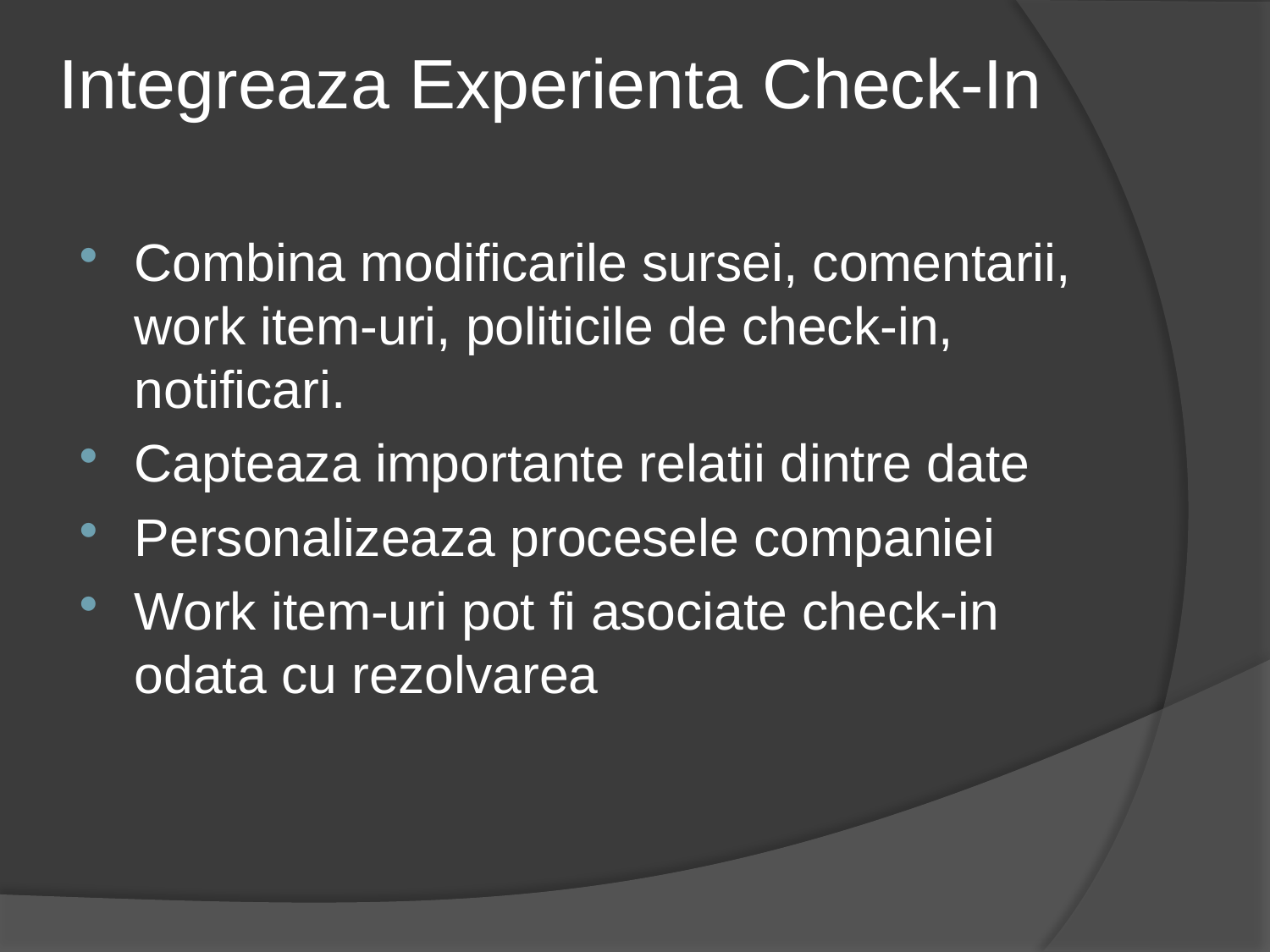

# Integreaza Experienta Check-In
Combina modificarile sursei, comentarii, work item-uri, politicile de check-in, notificari.
Capteaza importante relatii dintre date
Personalizeaza procesele companiei
Work item-uri pot fi asociate check-in odata cu rezolvarea